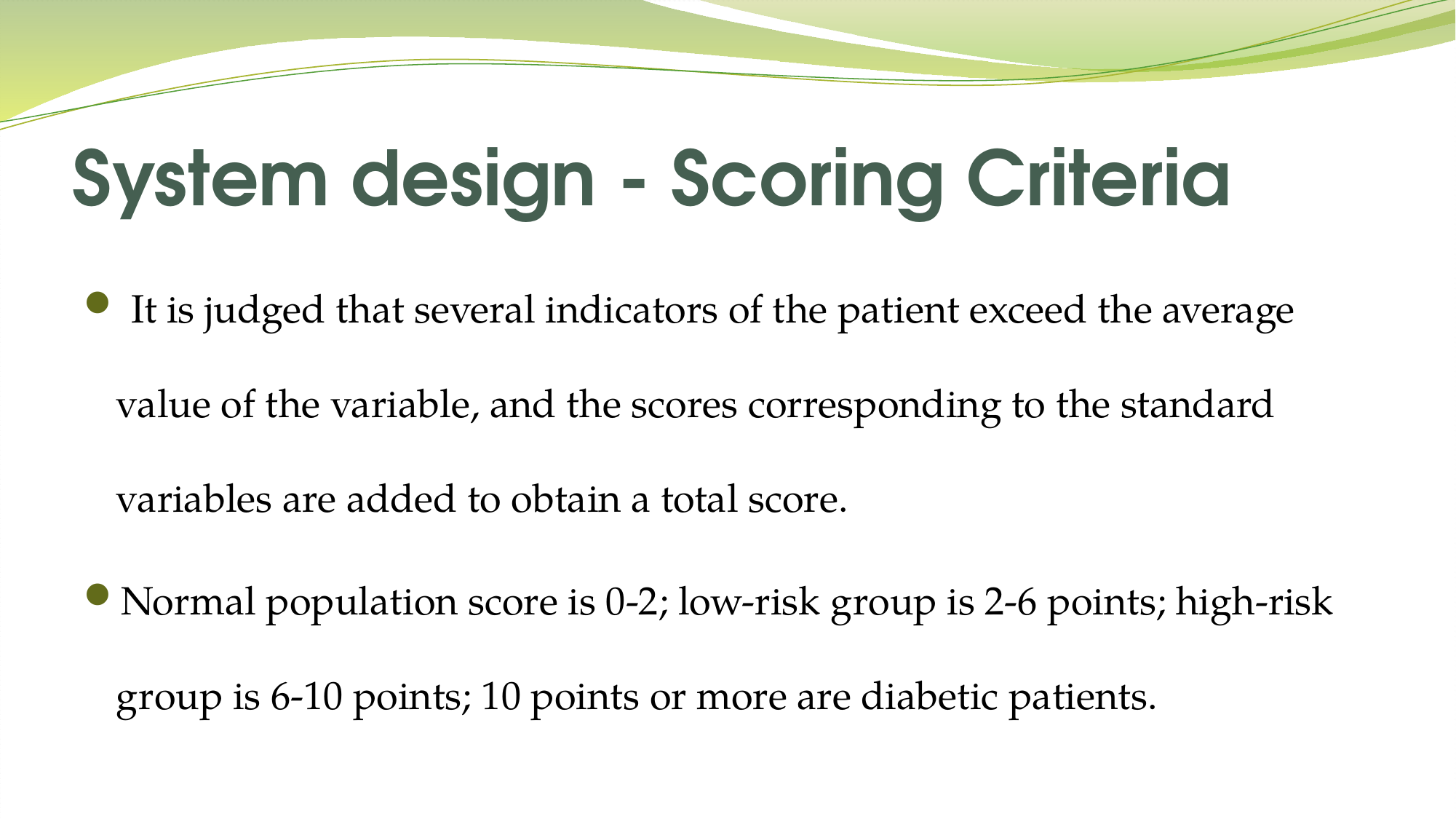

# System design - Scoring Criteria
 It is judged that several indicators of the patient exceed the average value of the variable, and the scores corresponding to the standard variables are added to obtain a total score.
Normal population score is 0-2; low-risk group is 2-6 points; high-risk group is 6-10 points; 10 points or more are diabetic patients.